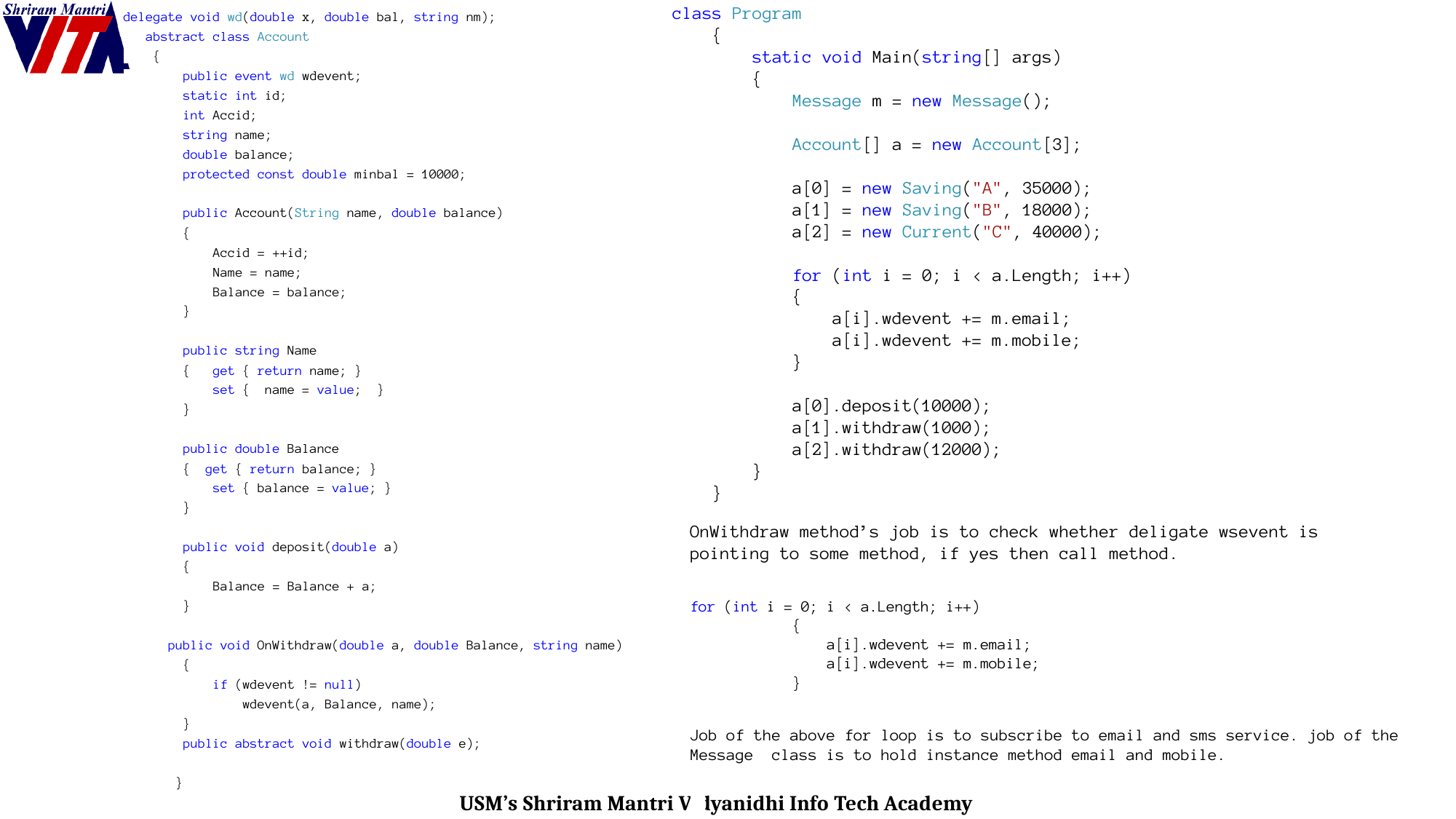

class Program
    {
        static void Main(string[] args)
        {
            Message m = new Message();

            Account[] a = new Account[3];

            a[0] = new Saving("A", 35000);
            a[1] = new Saving("B", 18000);
            a[2] = new Current("C", 40000);

            for (int i = 0; i < a.Length; i++)
            {
                a[i].wdevent += m.email;
                a[i].wdevent += m.mobile;
            }

            a[0].deposit(10000);
            a[1].withdraw(1000);
            a[2].withdraw(12000);
        }
    }
delegate void wd(double x, double bal, string nm);
   abstract class Account
    {
        public event wd wdevent;
        static int id;
        int Accid;
        string name;
        double balance;
        protected const double minbal = 10000;

        public Account(String name, double balance)
        {
            Accid = ++id;
            Name = name;
            Balance = balance;
        }

        public string Name
        {   get { return name; }
            set {  name = value;  }
        }

        public double Balance
        {  get { return balance; }
            set { balance = value; }
        }

        public void deposit(double a)
        {
            Balance = Balance + a;
        }

      public void OnWithdraw(double a, double Balance, string name)
        {
            if (wdevent != null)
                wdevent(a, Balance, name);
        }
        public abstract void withdraw(double e);

       }
OnWithdraw method’s job is to check whether deligate wsevent is pointing to some method, if yes then call method.

for (int i = 0; i < a.Length; i++)
            {
                a[i].wdevent += m.email;
                a[i].wdevent += m.mobile;
            }

Job of the above for loop is to subscribe to email and sms service. job of the Message  class is to hold instance method email and mobile.